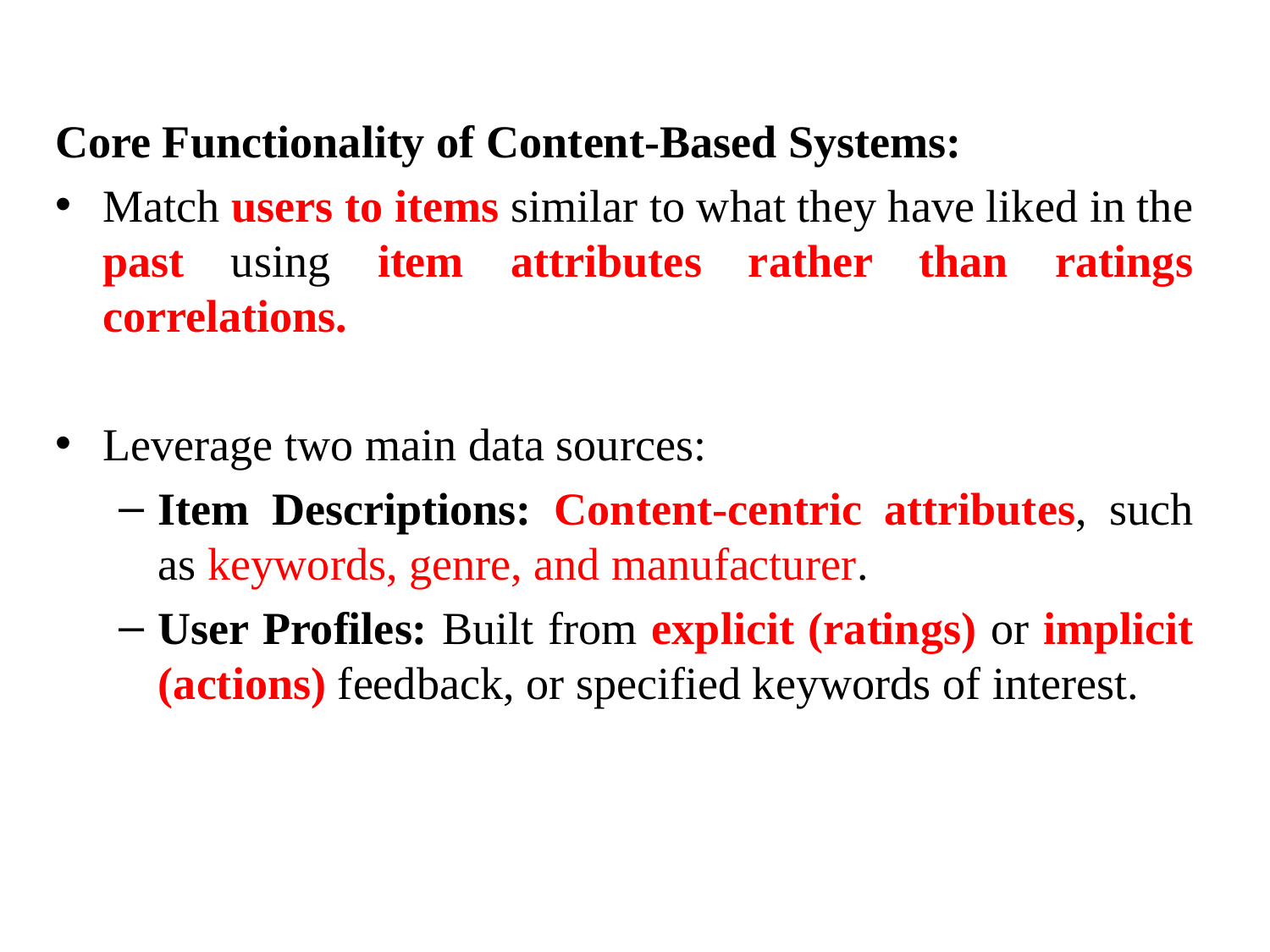

Core Functionality of Content-Based Systems:
Match users to items similar to what they have liked in the past using item attributes rather than ratings correlations.

Leverage two main data sources:
Item Descriptions: Content-centric attributes, such as keywords, genre, and manufacturer.
User Profiles: Built from explicit (ratings) or implicit (actions) feedback, or specified keywords of interest.